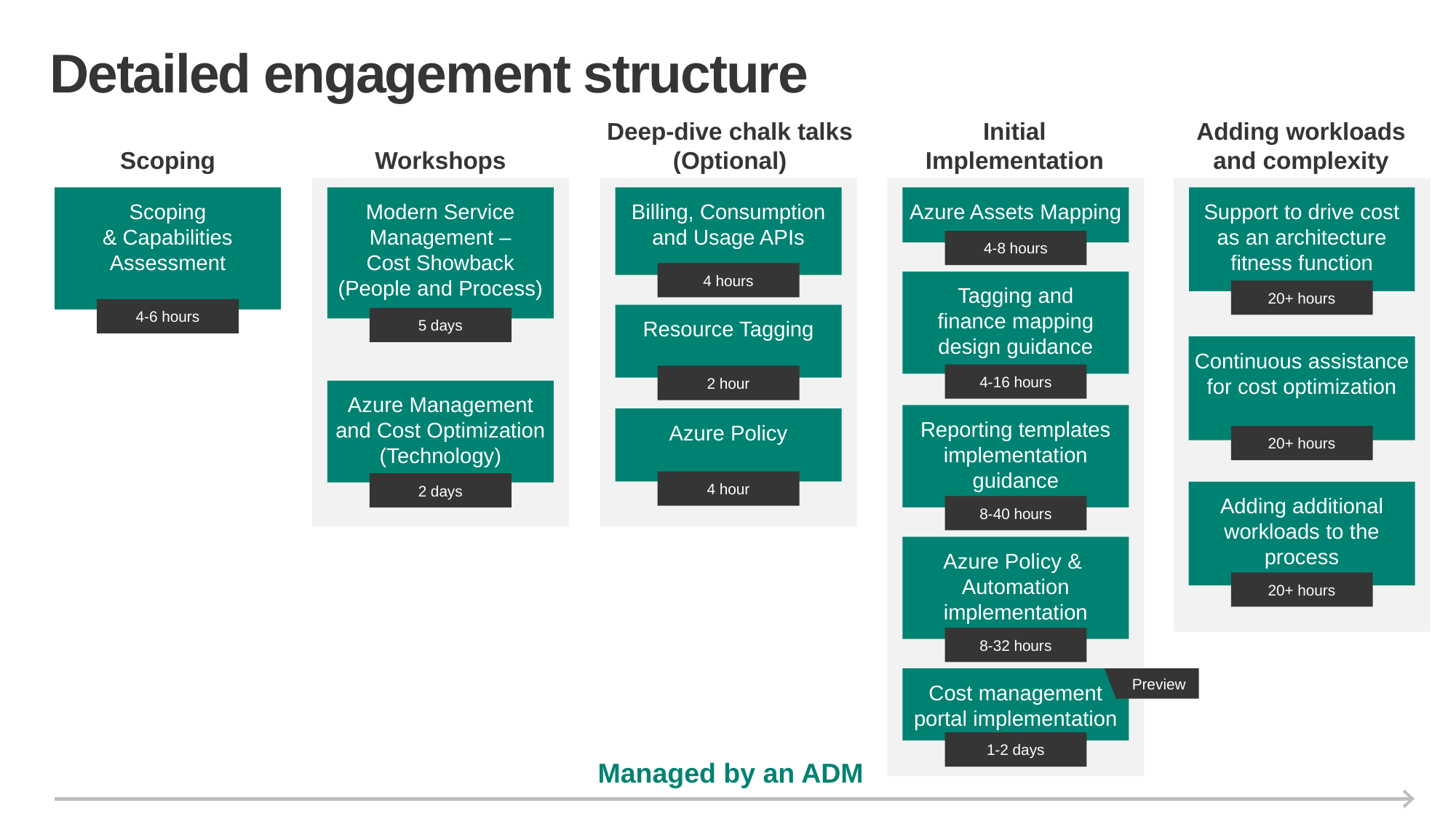

# Detailed engagement structure
Scoping
Workshops
Deep-dive chalk talks
(Optional)
Initial Implementation
Adding workloads and complexity

Scoping
& Capabilities Assessment
Modern Service Management –
Cost Showback
(People and Process)
Billing, Consumption and Usage APIs
Azure Assets Mapping
Support to drive cost as an architecture fitness function
4-8 hours
4 hours
Tagging and finance mapping design guidance

20+ hours
4-6 hours
Resource Tagging
5 days
Continuous assistance for cost optimization
4-16 hours
2 hour
Azure Management and Cost Optimization
(Technology)
Reporting templates implementation guidance
Azure Policy
20+ hours
4 hour
2 days
Adding additional workloads to the process
8-40 hours
Azure Policy &
Automation implementation guidance
20+ hours
8-32 hours

Preview
Cost management portal implementation
1-2 days
Managed by an ADM